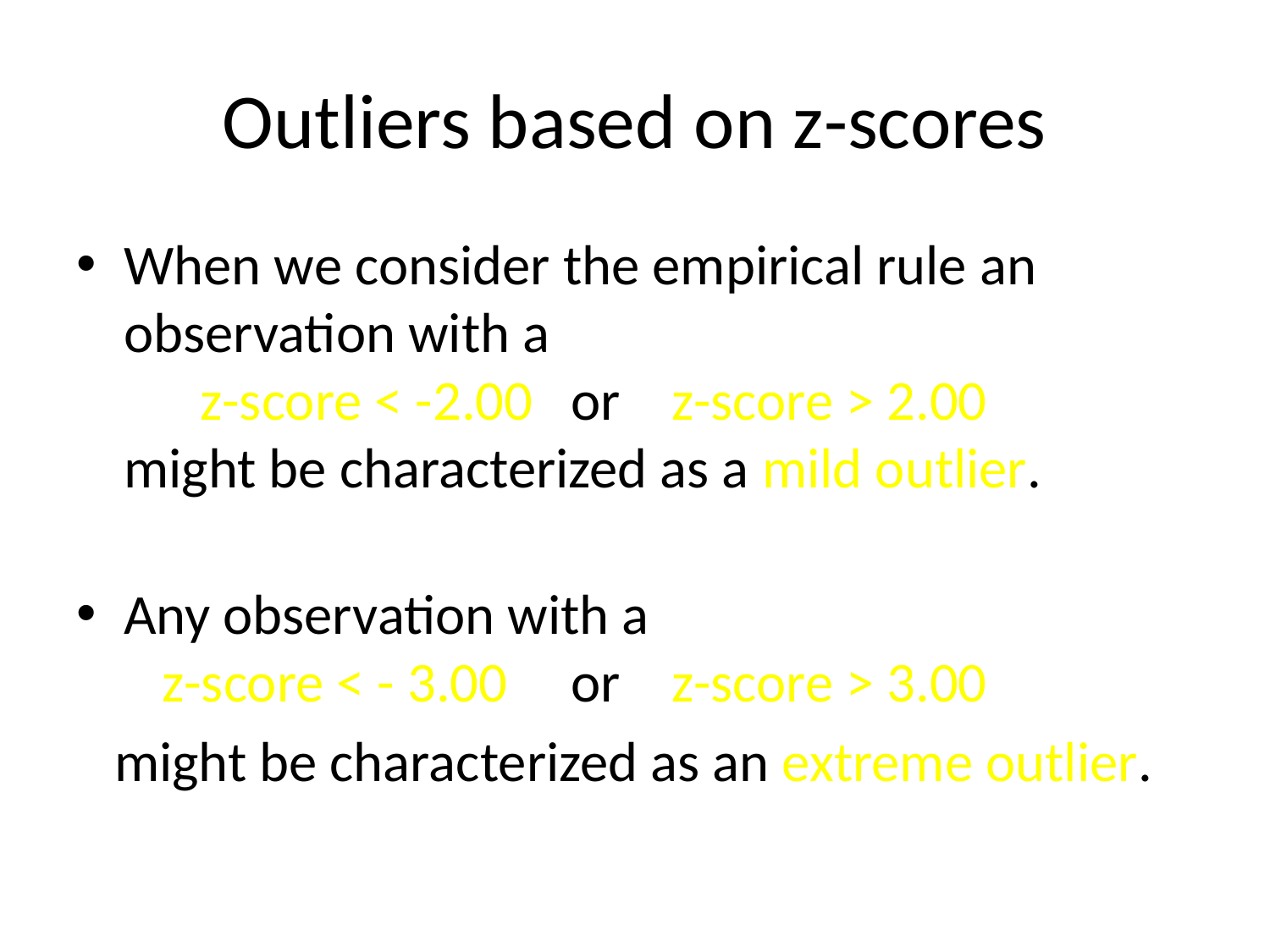

# Outliers based on z-scores
When we consider the empirical rule an observation with a
      z-score < -2.00   or    z-score > 2.00
might be characterized as a mild outlier.
Any observation with a
   z-score < - 3.00     or    z-score > 3.00
   might be characterized as an extreme outlier.